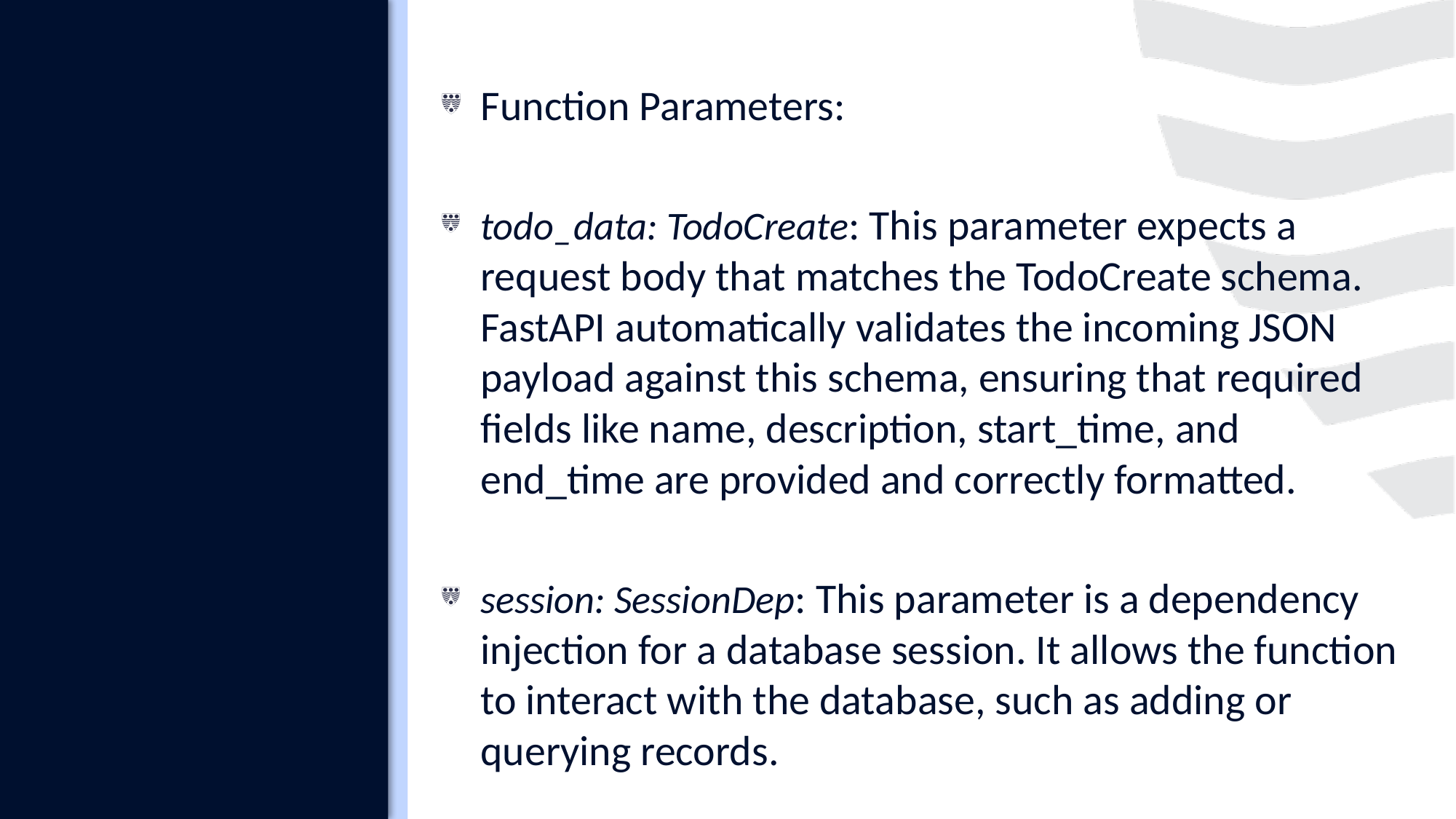

#
Function Parameters:

todo_data: TodoCreate: This parameter expects a request body that matches the TodoCreate schema. FastAPI automatically validates the incoming JSON payload against this schema, ensuring that required fields like name, description, start_time, and end_time are provided and correctly formatted.

session: SessionDep: This parameter is a dependency injection for a database session. It allows the function to interact with the database, such as adding or querying records.